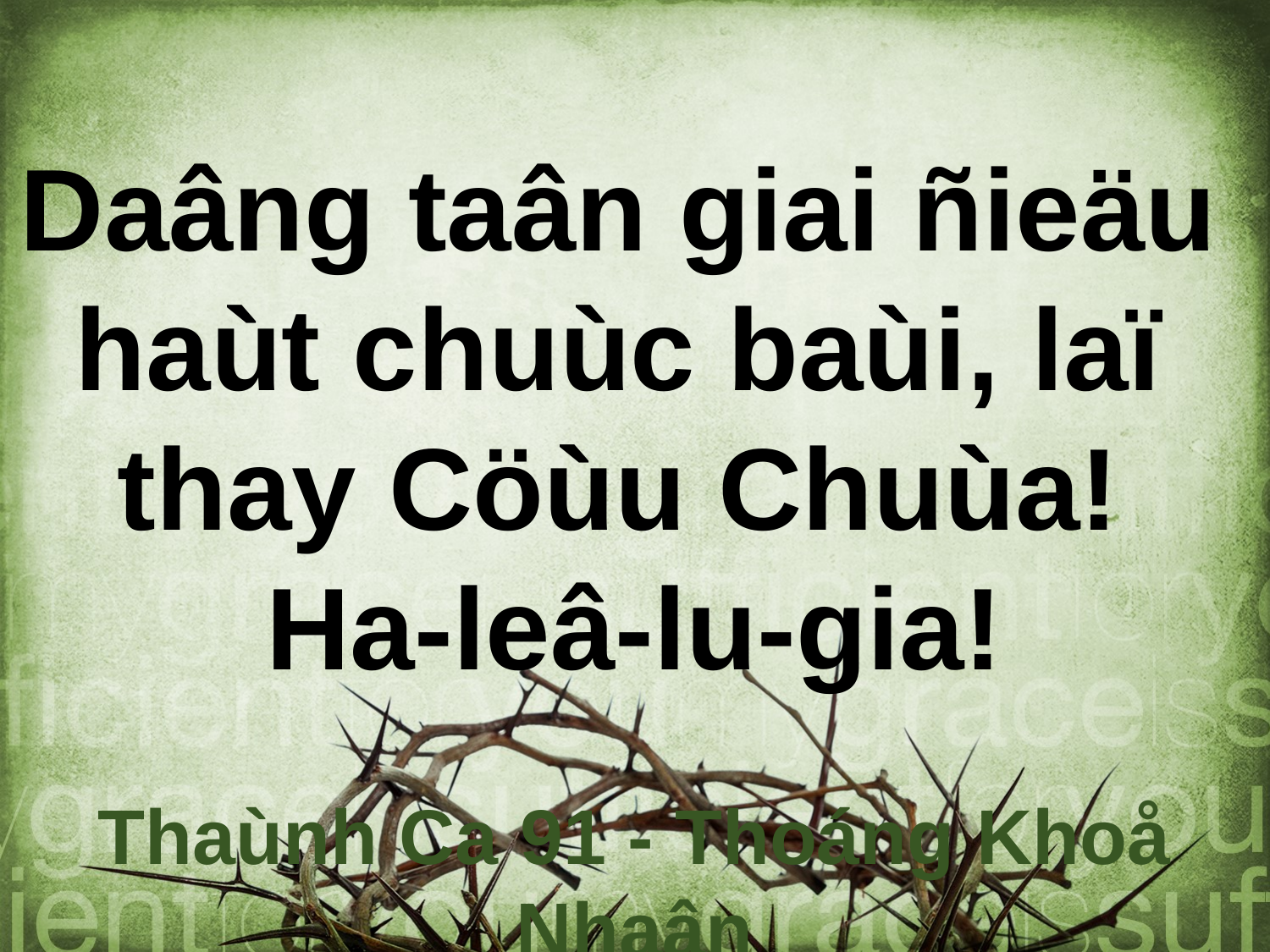

Daâng taân giai ñieäu
haùt chuùc baùi, laï
thay Cöùu Chuùa!
Ha-leâ-lu-gia!
Thaùnh Ca 91 - Thoáng Khoå Nhaân